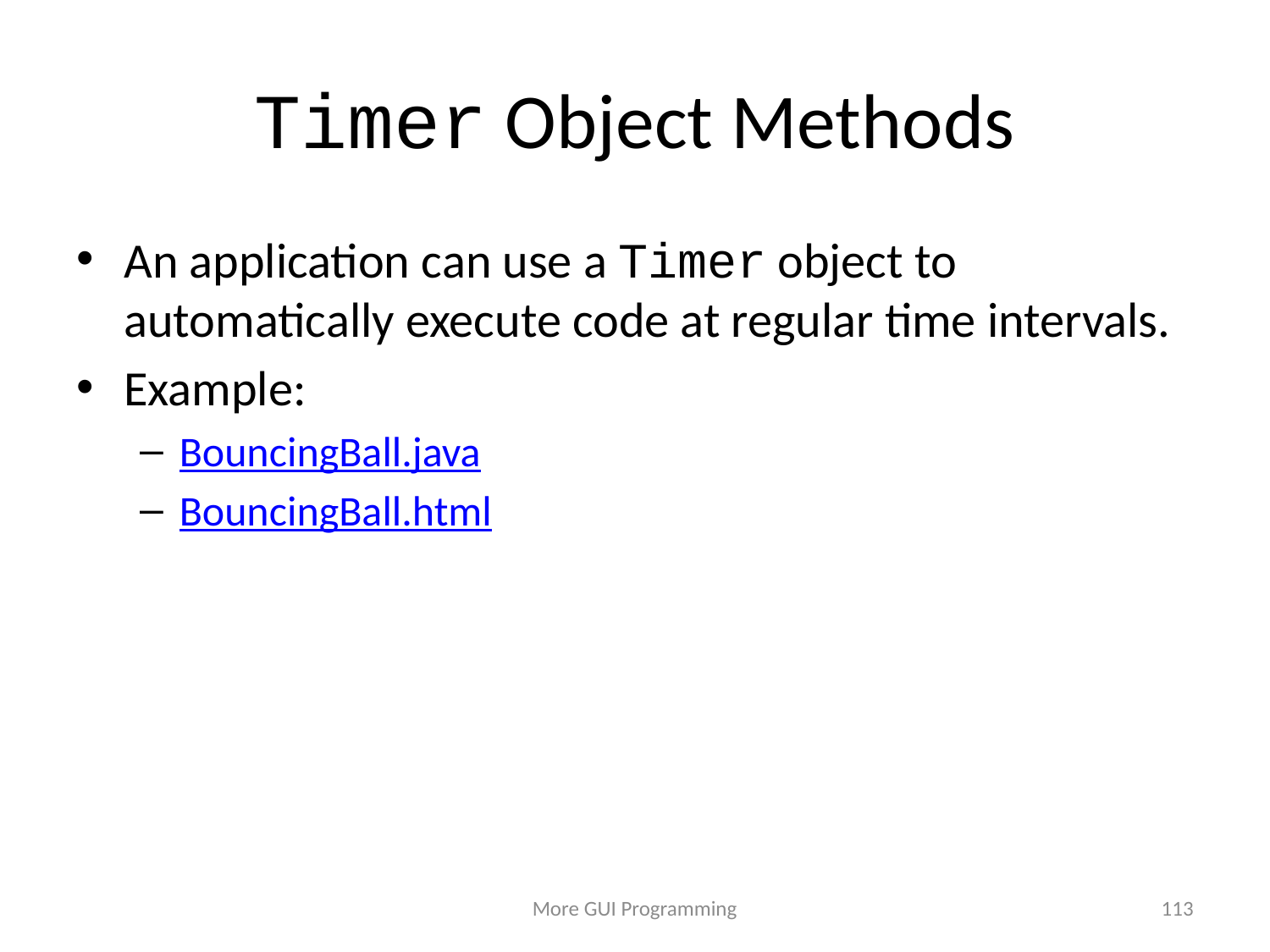

# Timer Object Methods
An application can use a Timer object to automatically execute code at regular time intervals.
Example:
BouncingBall.java
BouncingBall.html

More GUI Programming
113